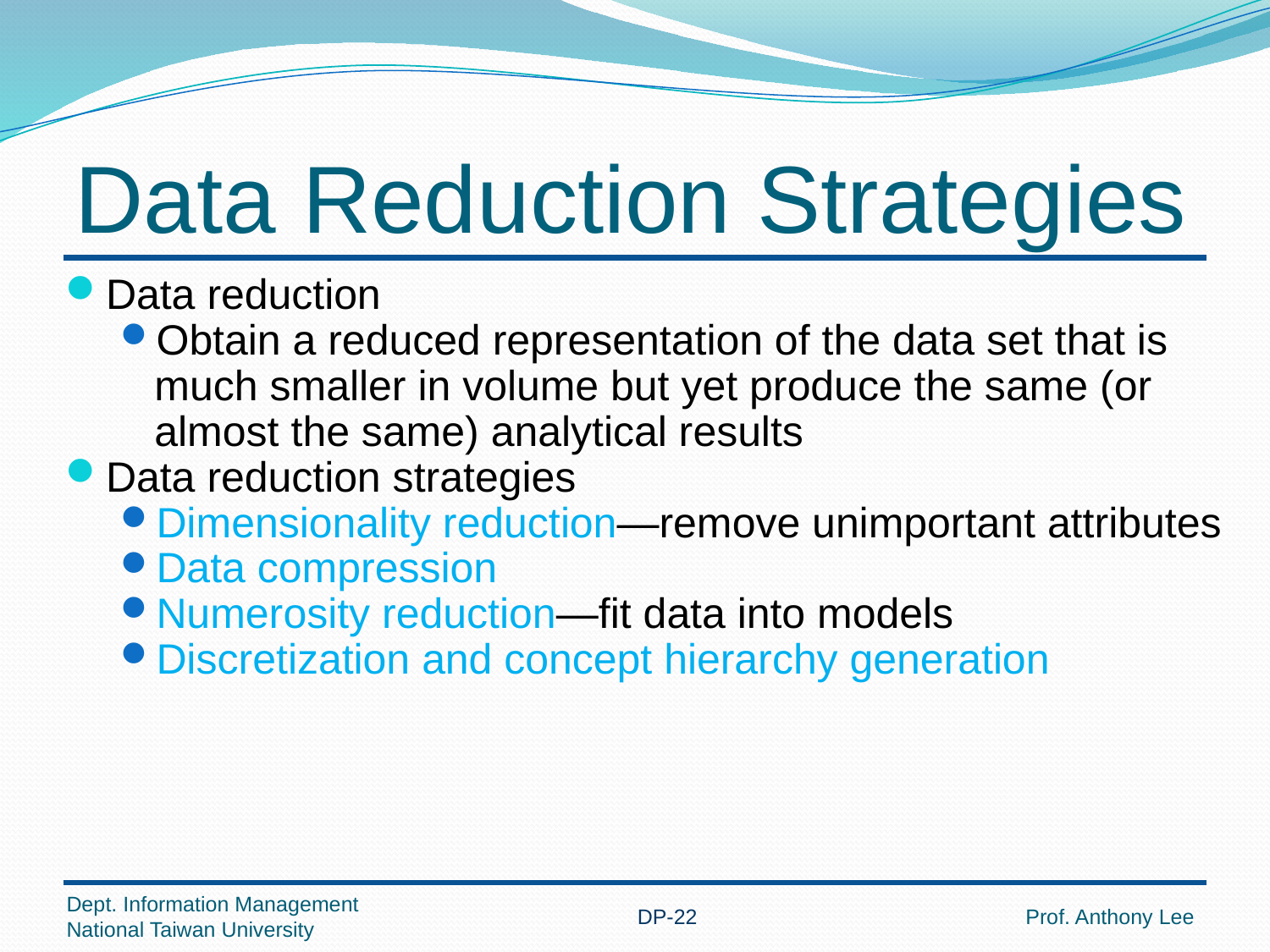

# Data Reduction Strategies
Data reduction
Obtain a reduced representation of the data set that is much smaller in volume but yet produce the same (or almost the same) analytical results
Data reduction strategies
Dimensionality reduction—remove unimportant attributes
Data compression
Numerosity reduction—fit data into models
Discretization and concept hierarchy generation